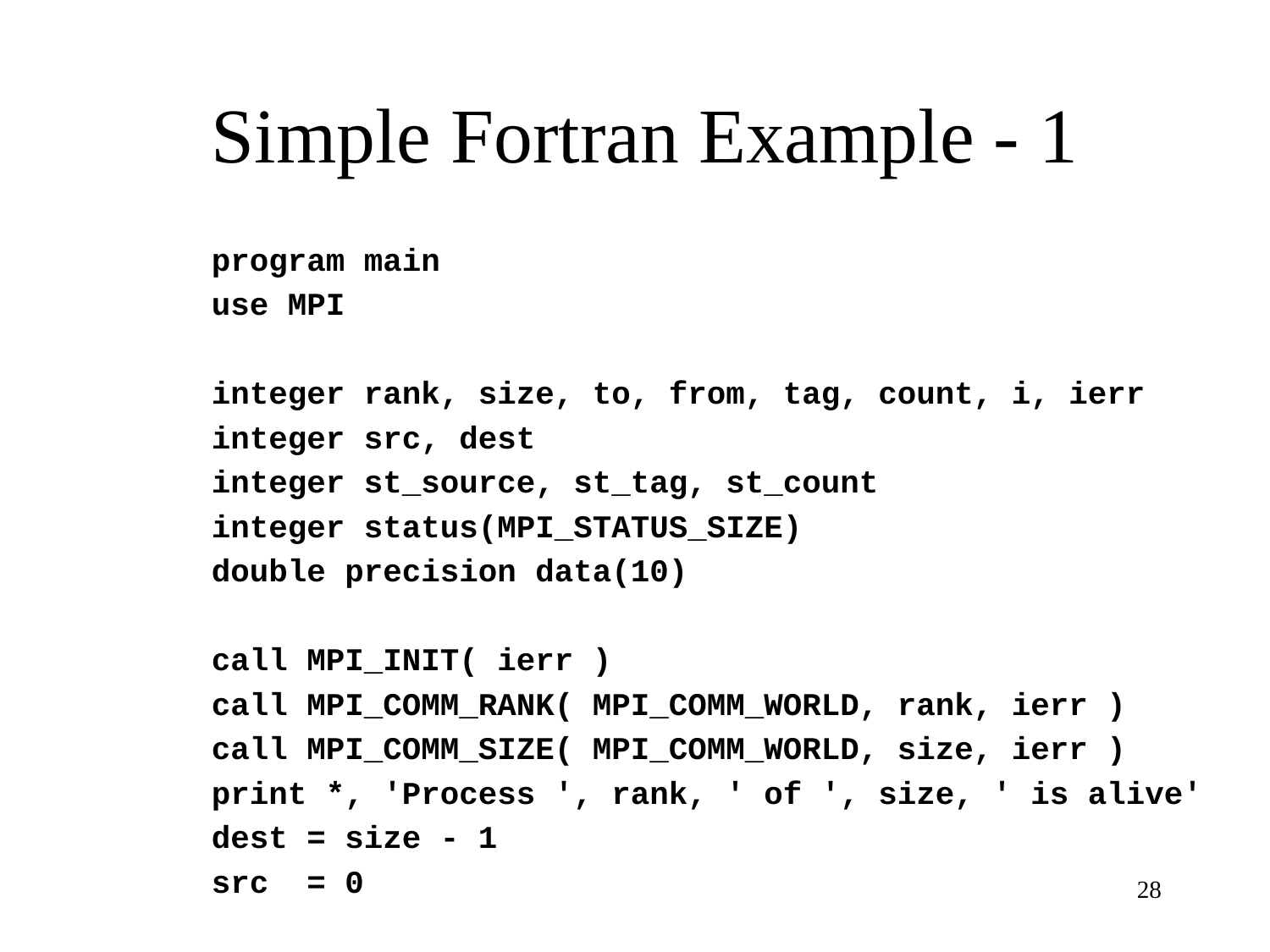

# Simple Fortran Example - 1
      program main
      use MPI

      integer rank, size, to, from, tag, count, i, ierr
      integer src, dest
      integer st_source, st_tag, st_count
      integer status(MPI_STATUS_SIZE)
      double precision data(10)

      call MPI_INIT( ierr )
      call MPI_COMM_RANK( MPI_COMM_WORLD, rank, ierr )
      call MPI_COMM_SIZE( MPI_COMM_WORLD, size, ierr )
      print *, 'Process ', rank, ' of ', size, ' is alive'
      dest = size - 1
      src  = 0
28